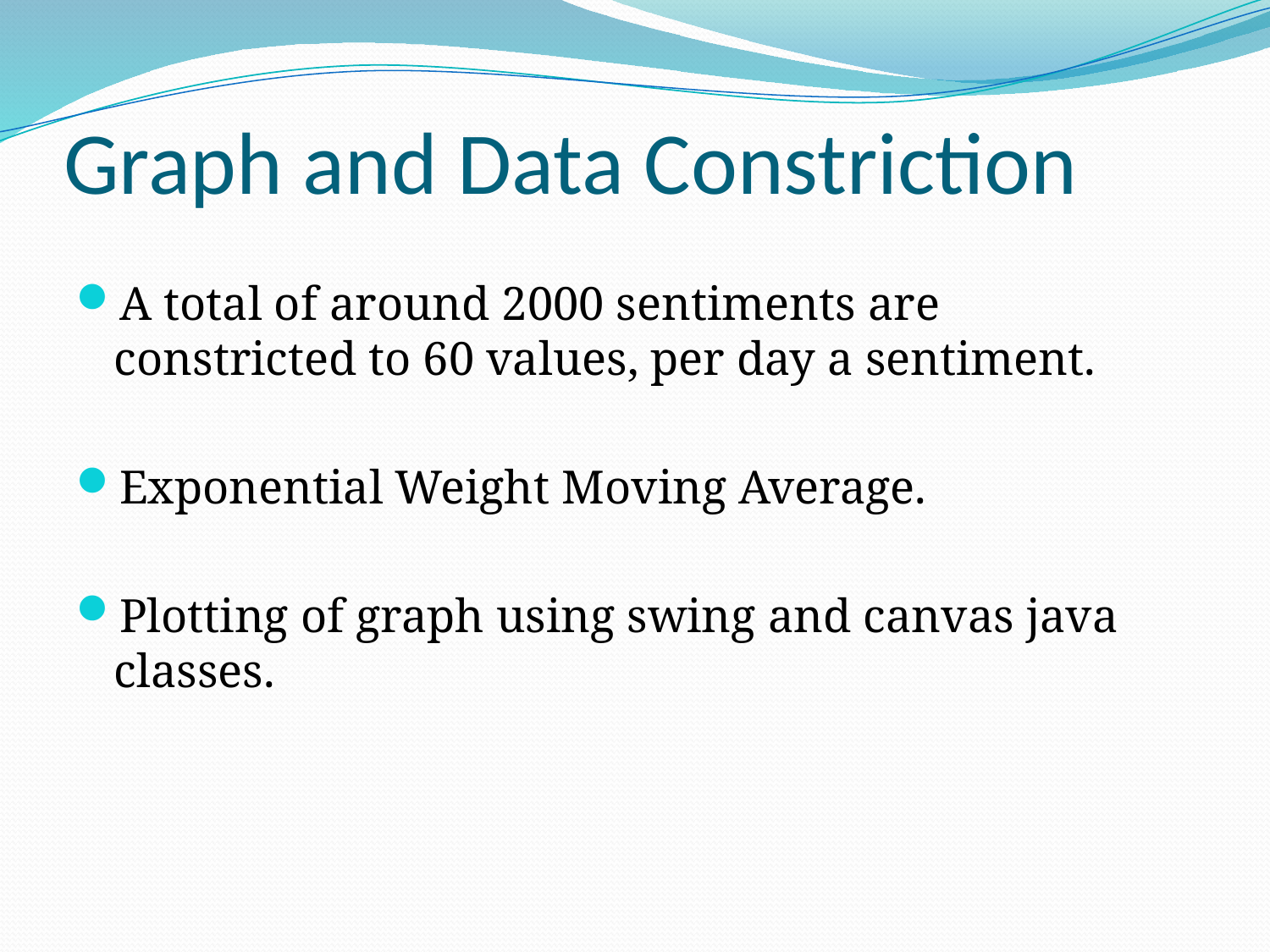

# Graph and Data Constriction
A total of around 2000 sentiments are constricted to 60 values, per day a sentiment.

Exponential Weight Moving Average.

Plotting of graph using swing and canvas java classes.